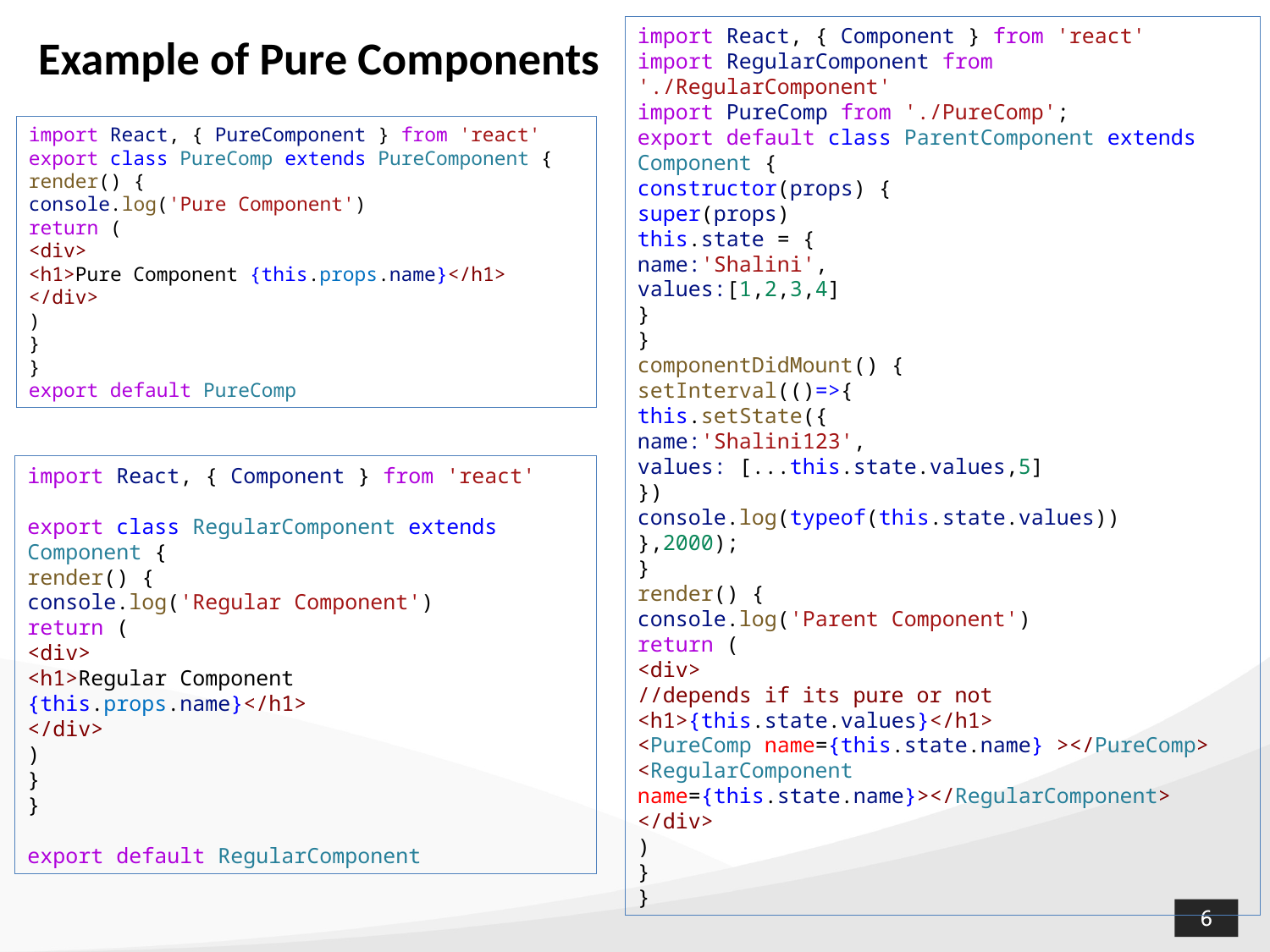

import React, { Component } from 'react'
import RegularComponent from './RegularComponent'
import PureComp from './PureComp';
export default class ParentComponent extends Component {
constructor(props) {
super(props)
this.state = {
name:'Shalini',
values:[1,2,3,4]
}
}
componentDidMount() {
setInterval(()=>{
this.setState({
name:'Shalini123',
values: [...this.state.values,5]
})
console.log(typeof(this.state.values))
},2000);
}
render() {
console.log('Parent Component')
return (
<div>
//depends if its pure or not
<h1>{this.state.values}</h1>
<PureComp name={this.state.name} ></PureComp>
<RegularComponent name={this.state.name}></RegularComponent>
</div>
)
}
}
# Example of Pure Components
import React, { PureComponent } from 'react'
export class PureComp extends PureComponent {
render() {
console.log('Pure Component')
return (
<div>
<h1>Pure Component {this.props.name}</h1>
</div>
)
}
}
export default PureComp
import React, { Component } from 'react'
export class RegularComponent extends Component {
render() {
console.log('Regular Component')
return (
<div>
<h1>Regular Component {this.props.name}</h1>
</div>
)
}
}
export default RegularComponent